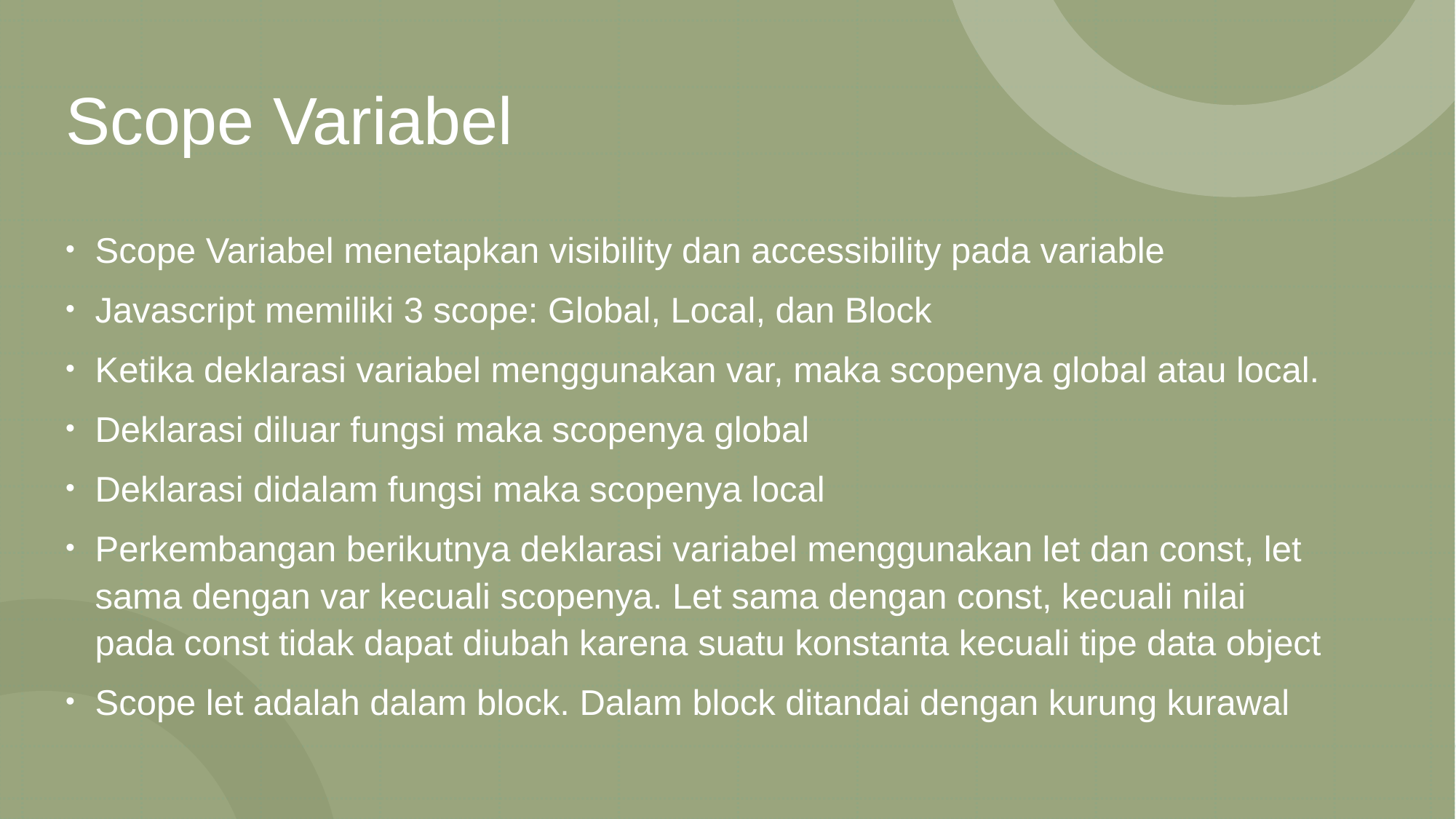

# Scope Variabel
Scope Variabel menetapkan visibility dan accessibility pada variable
Javascript memiliki 3 scope: Global, Local, dan Block
Ketika deklarasi variabel menggunakan var, maka scopenya global atau local.
Deklarasi diluar fungsi maka scopenya global
Deklarasi didalam fungsi maka scopenya local
Perkembangan berikutnya deklarasi variabel menggunakan let dan const, let sama dengan var kecuali scopenya. Let sama dengan const, kecuali nilai pada const tidak dapat diubah karena suatu konstanta kecuali tipe data object
Scope let adalah dalam block. Dalam block ditandai dengan kurung kurawal